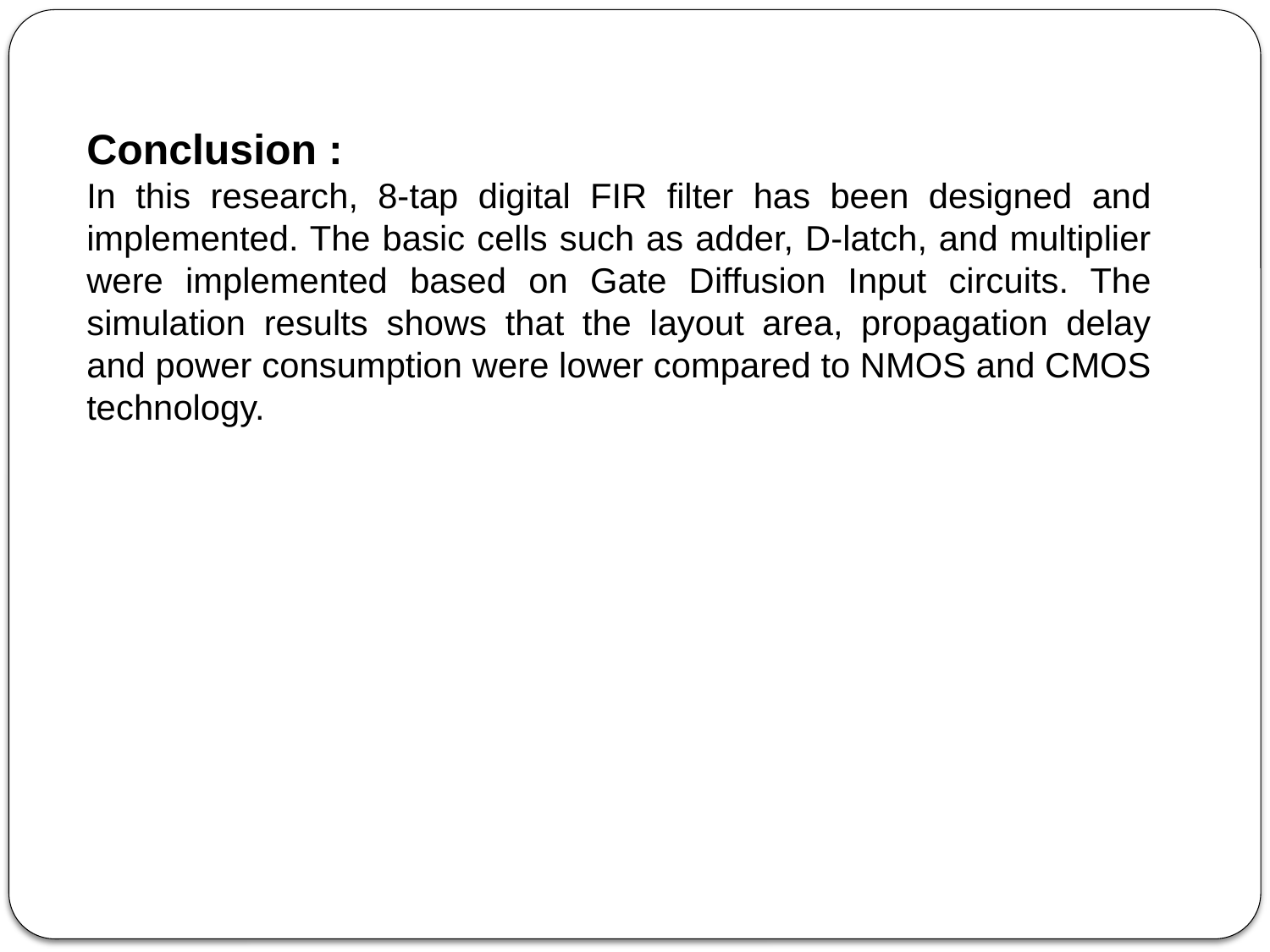

Conclusion :
In this research, 8-tap digital FIR filter has been designed and implemented. The basic cells such as adder, D-latch, and multiplier were implemented based on Gate Diffusion Input circuits. The simulation results shows that the layout area, propagation delay and power consumption were lower compared to NMOS and CMOS technology.